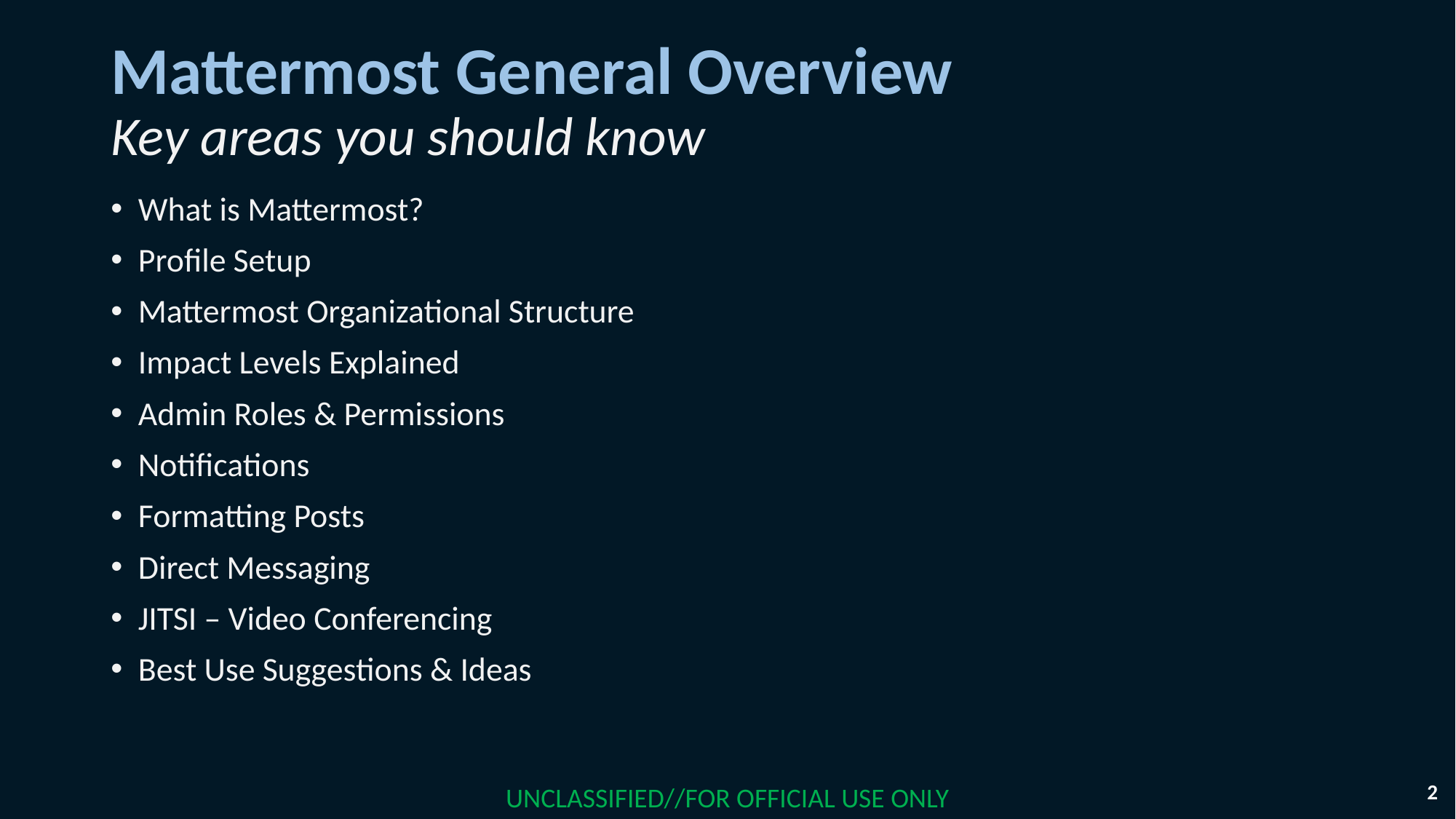

# Mattermost General Overview Key areas you should know
What is Mattermost?
Profile Setup
Mattermost Organizational Structure
Impact Levels Explained
Admin Roles & Permissions
Notifications
Formatting Posts
Direct Messaging
JITSI – Video Conferencing
Best Use Suggestions & Ideas

2
UNCLASSIFIED//FOR OFFICIAL USE ONLY